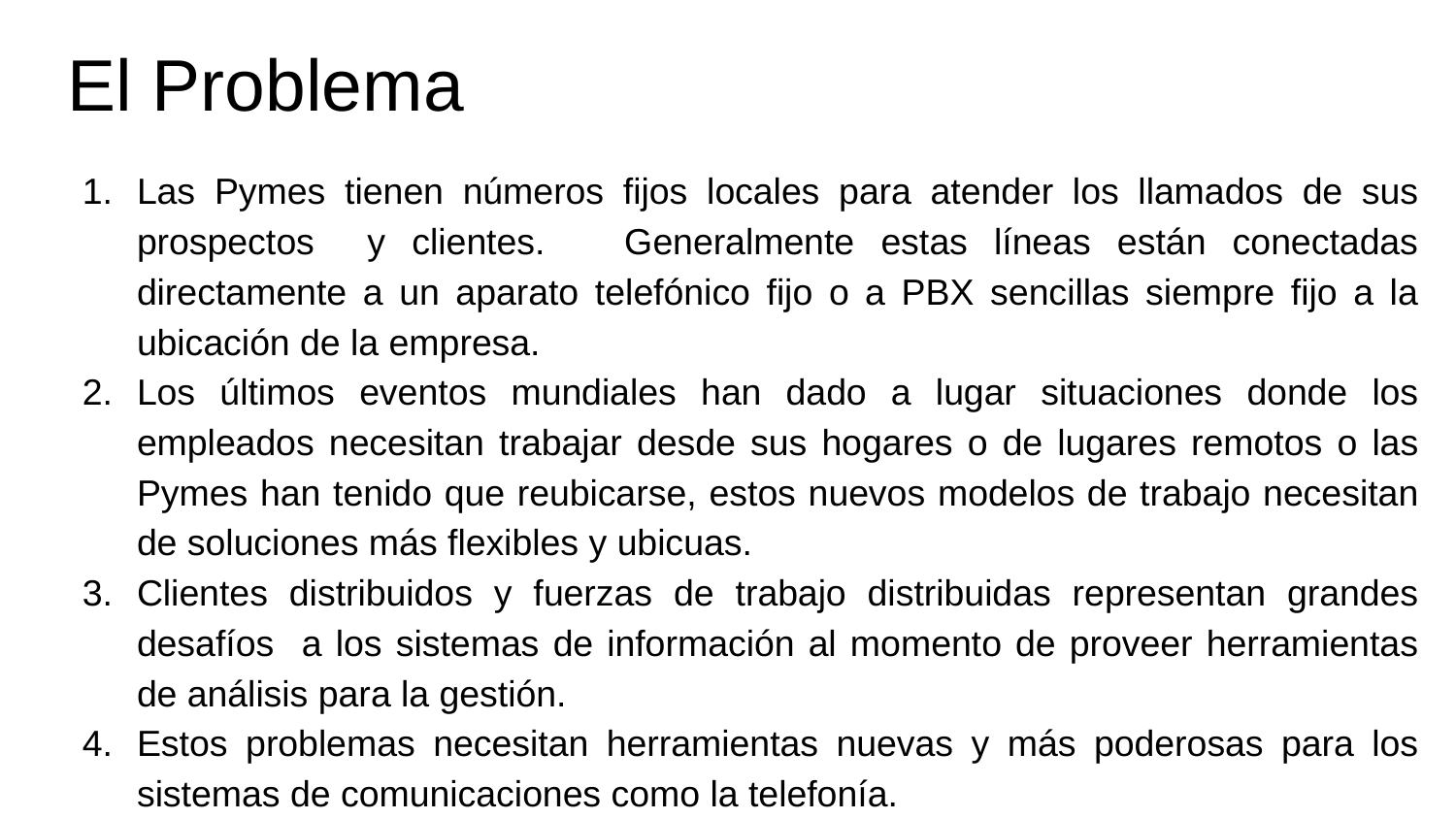

# El Problema
Las Pymes tienen números fijos locales para atender los llamados de sus prospectos  y clientes.   Generalmente estas líneas están conectadas directamente a un aparato telefónico fijo o a PBX sencillas siempre fijo a la ubicación de la empresa.
Los últimos eventos mundiales han dado a lugar situaciones donde los empleados necesitan trabajar desde sus hogares o de lugares remotos o las Pymes han tenido que reubicarse, estos nuevos modelos de trabajo necesitan de soluciones más flexibles y ubicuas.
Clientes distribuidos y fuerzas de trabajo distribuidas representan grandes desafíos  a los sistemas de información al momento de proveer herramientas de análisis para la gestión.
Estos problemas necesitan herramientas nuevas y más poderosas para los sistemas de comunicaciones como la telefonía.